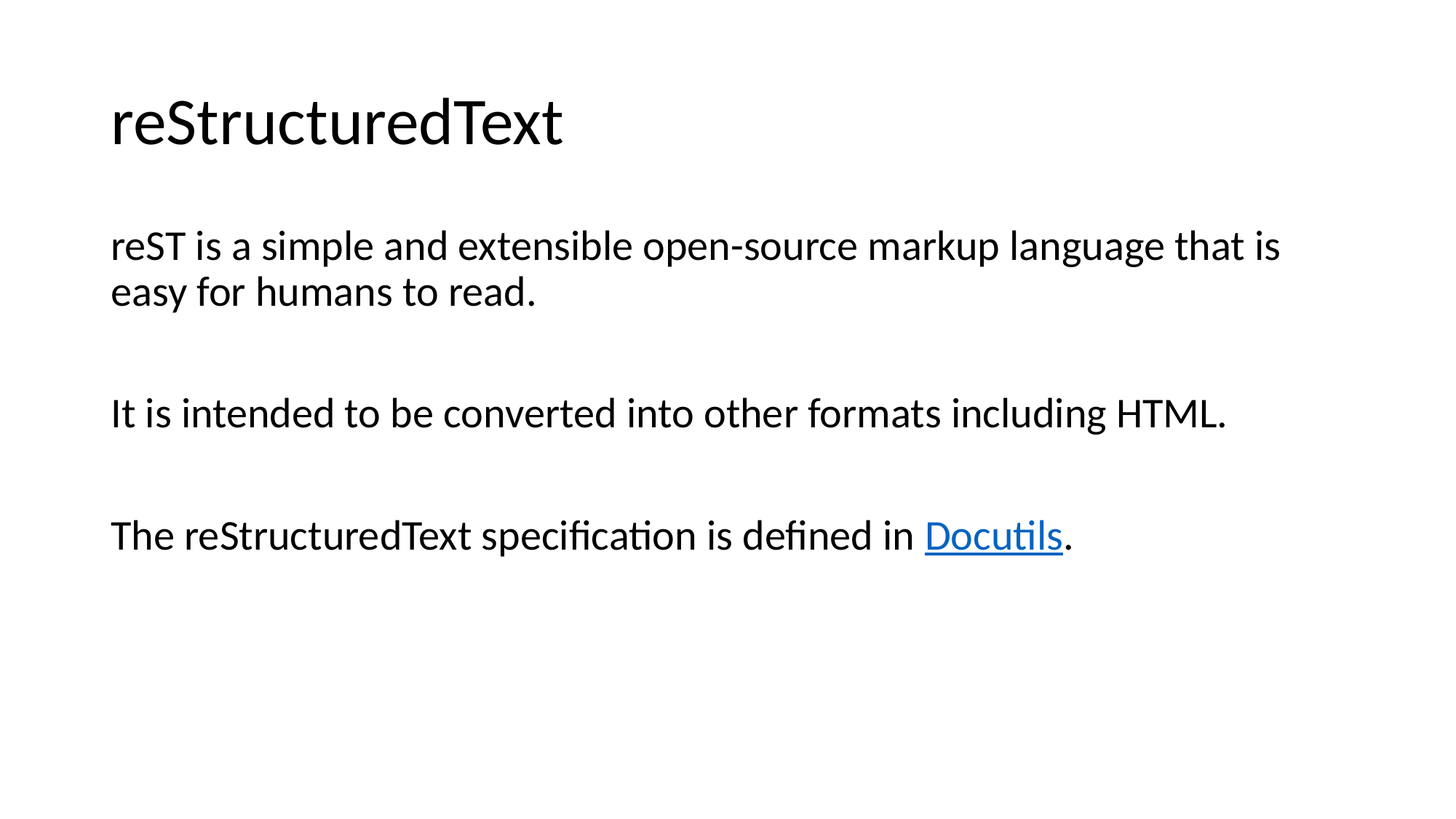

# reStructuredText
reST is a simple and extensible open-source markup language that is easy for humans to read.

It is intended to be converted into other formats including HTML.

The reStructuredText specification is defined in Docutils.